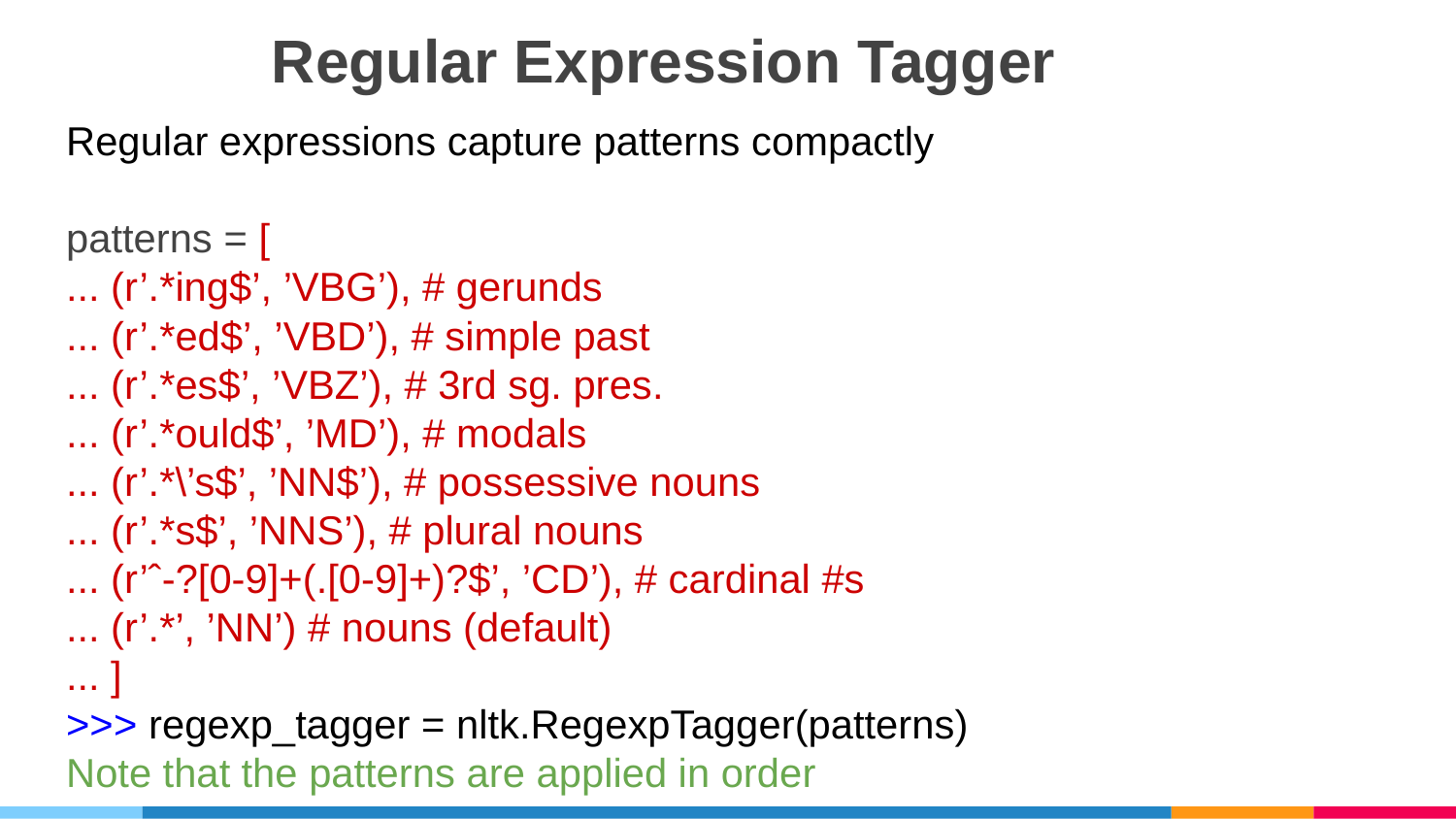

Regular Expression Tagger
Regular expressions capture patterns compactly

patterns = [
... (r’.*ing$’, ’VBG’), # gerunds
... (r’.*ed$’, ’VBD’), # simple past
... (r’.*es$’, ’VBZ’), # 3rd sg. pres.
... (r’.*ould$’, ’MD’), # modals
... (r’.*\’s$’, ’NN$’), # possessive nouns
... (r’.*s$’, ’NNS’), # plural nouns
... (r’ˆ-?[0-9]+(.[0-9]+)?$’, ’CD’), # cardinal #s
... (r’.*’, ’NN’) # nouns (default)
... ]
>>> regexp_tagger = nltk.RegexpTagger(patterns)
Note that the patterns are applied in order